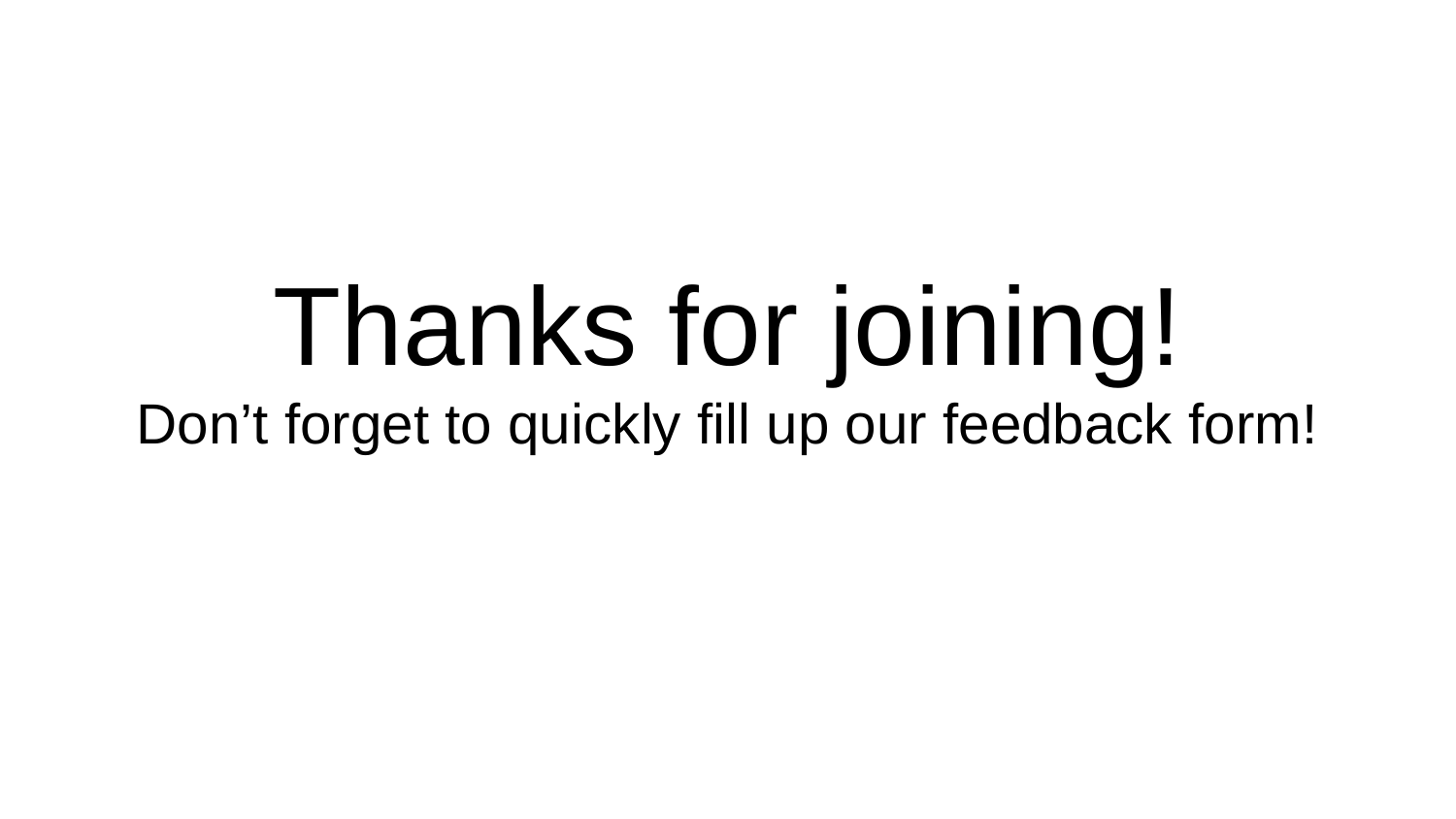

# Thanks for joining! Don’t forget to quickly fill up our feedback form!